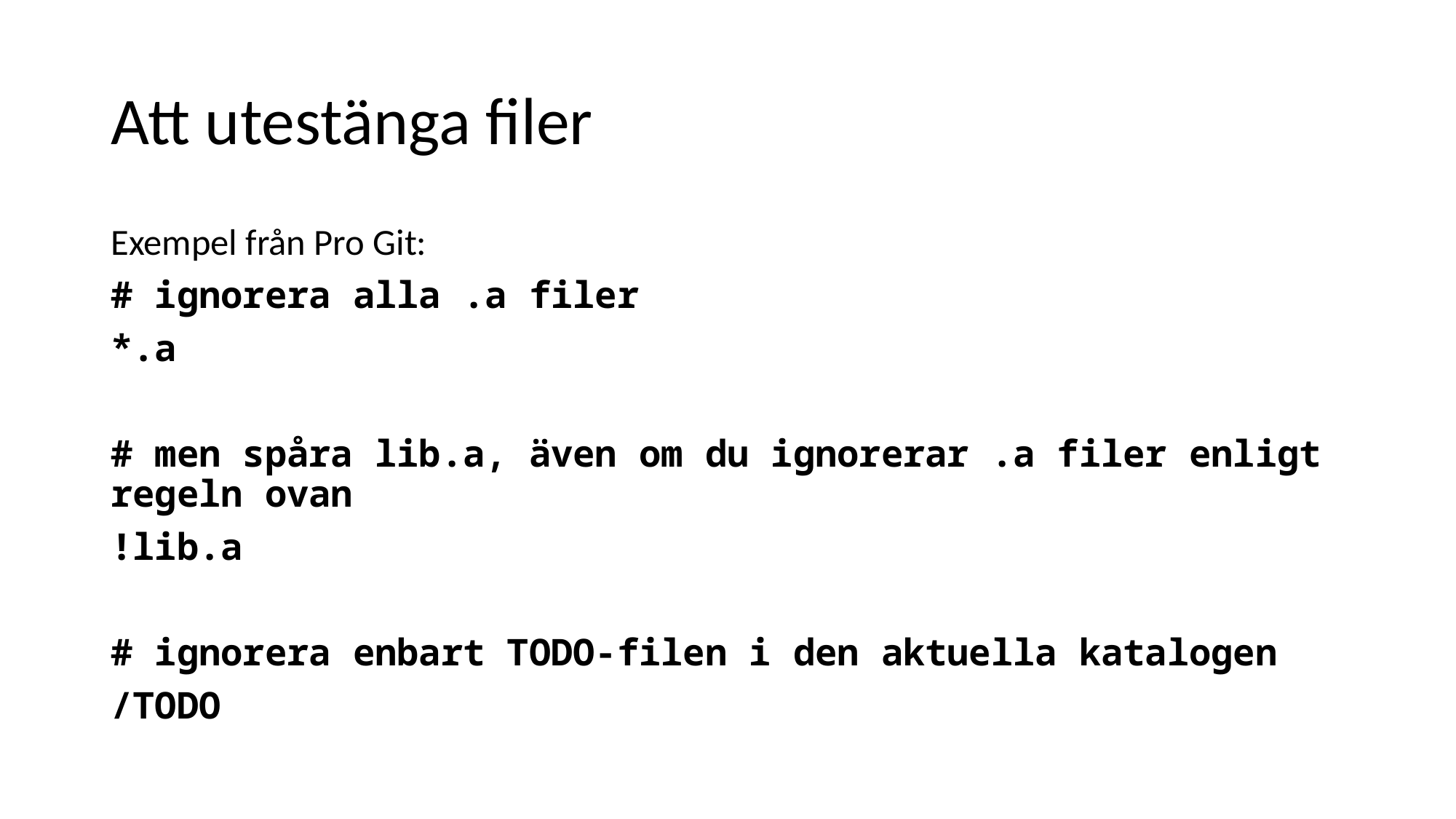

# Att utestänga filer
Exempel från Pro Git:
# ignorera alla .a filer
*.a

# men spåra lib.a, även om du ignorerar .a filer enligt regeln ovan
!lib.a

# ignorera enbart TODO-filen i den aktuella katalogen
/TODO